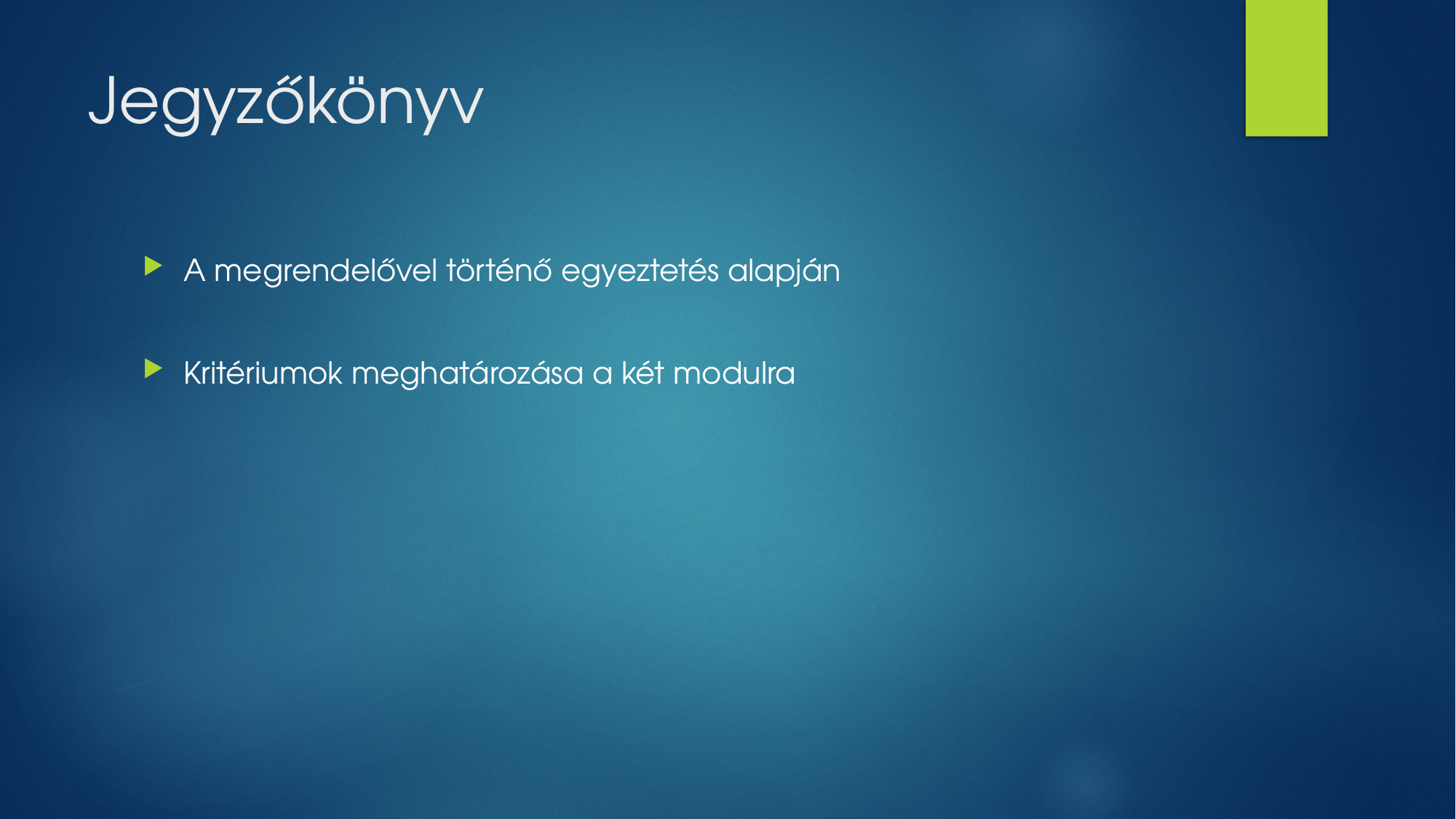

# Jegyzőkönyv
A megrendelővel történő egyeztetés alapján

Kritériumok meghatározása a két modulra